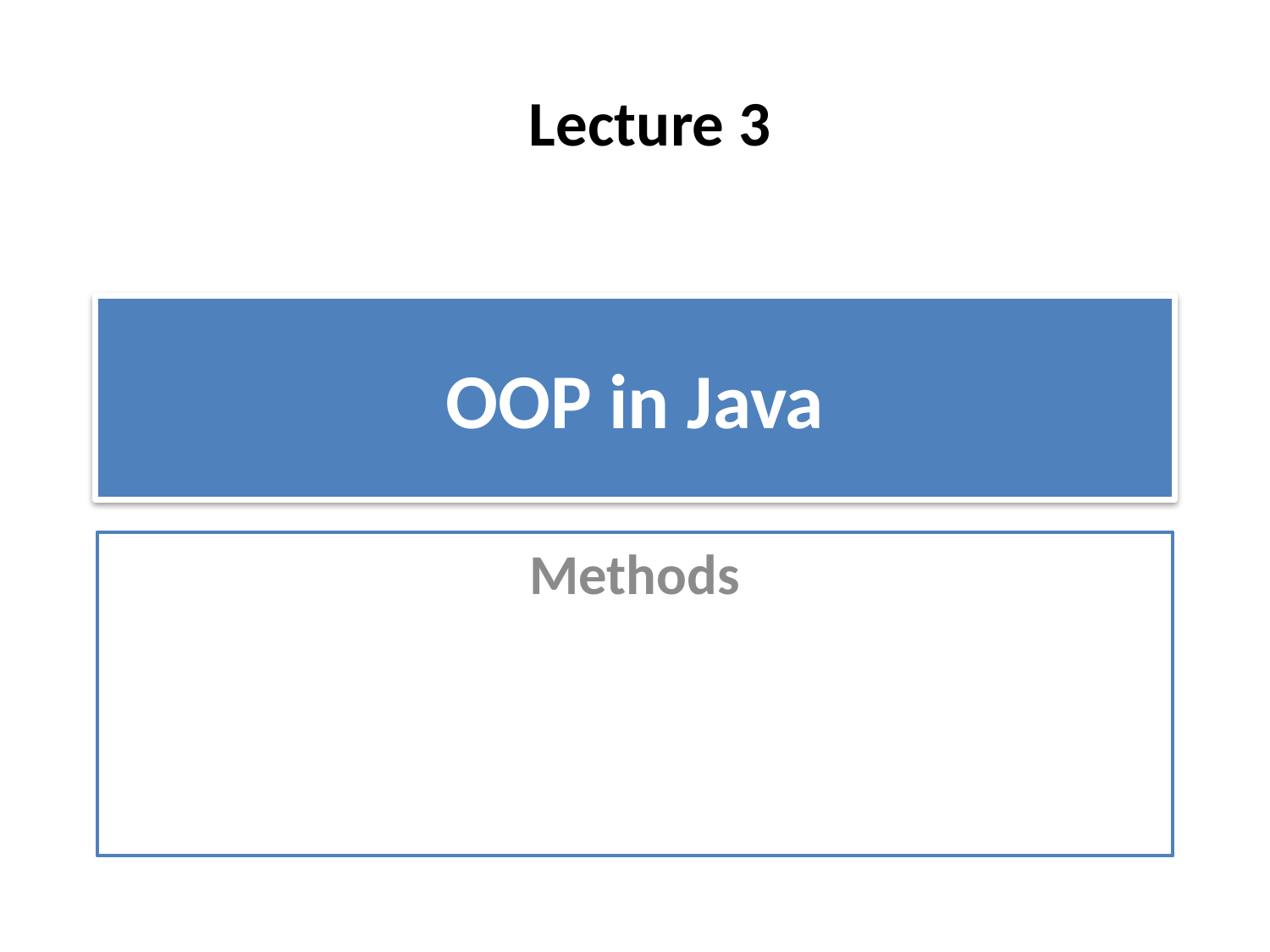

Lecture 3
# OOP in Java
Methods